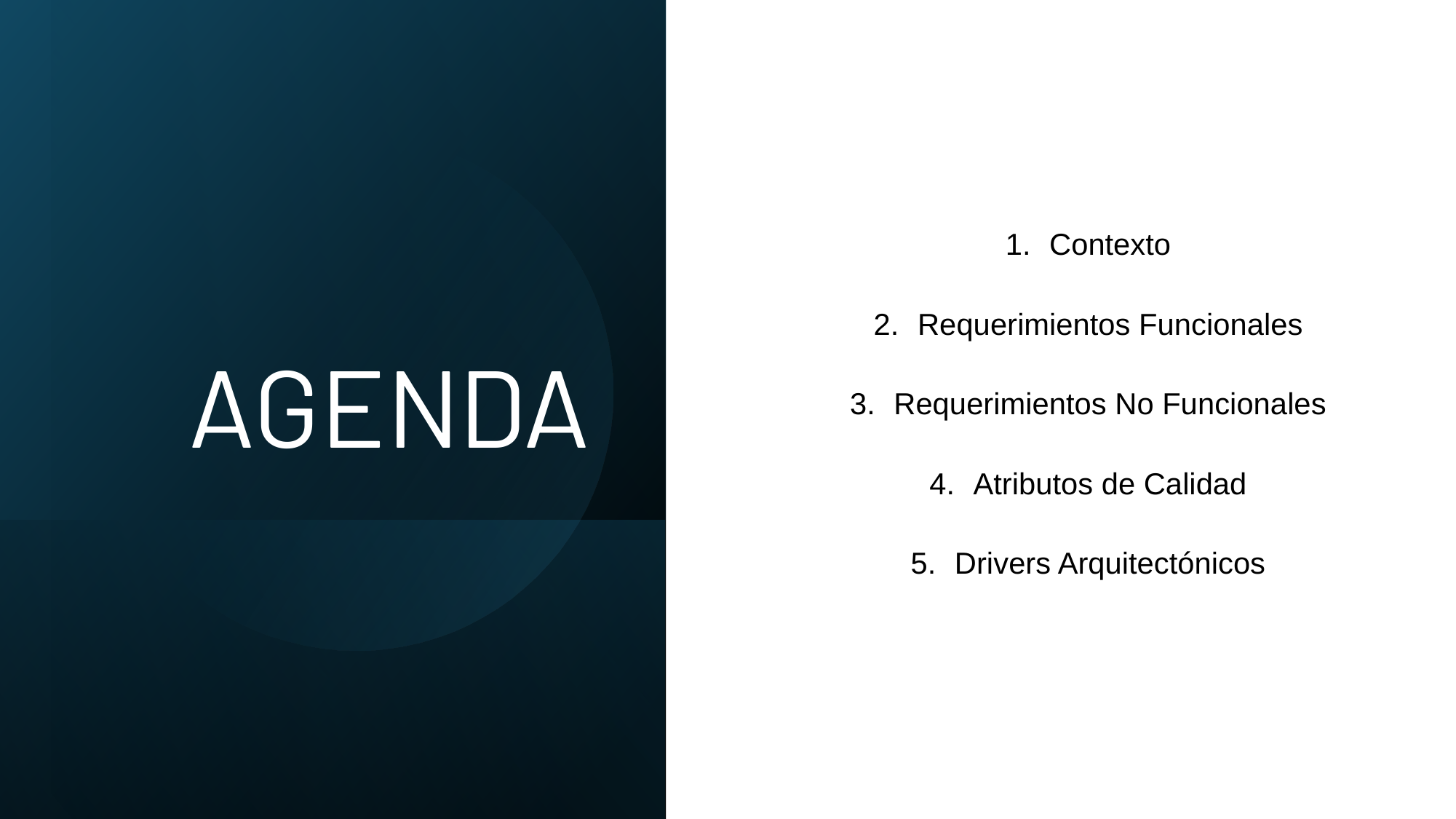

Contexto
Requerimientos Funcionales
Requerimientos No Funcionales
Atributos de Calidad
Drivers Arquitectónicos

# AGENDA